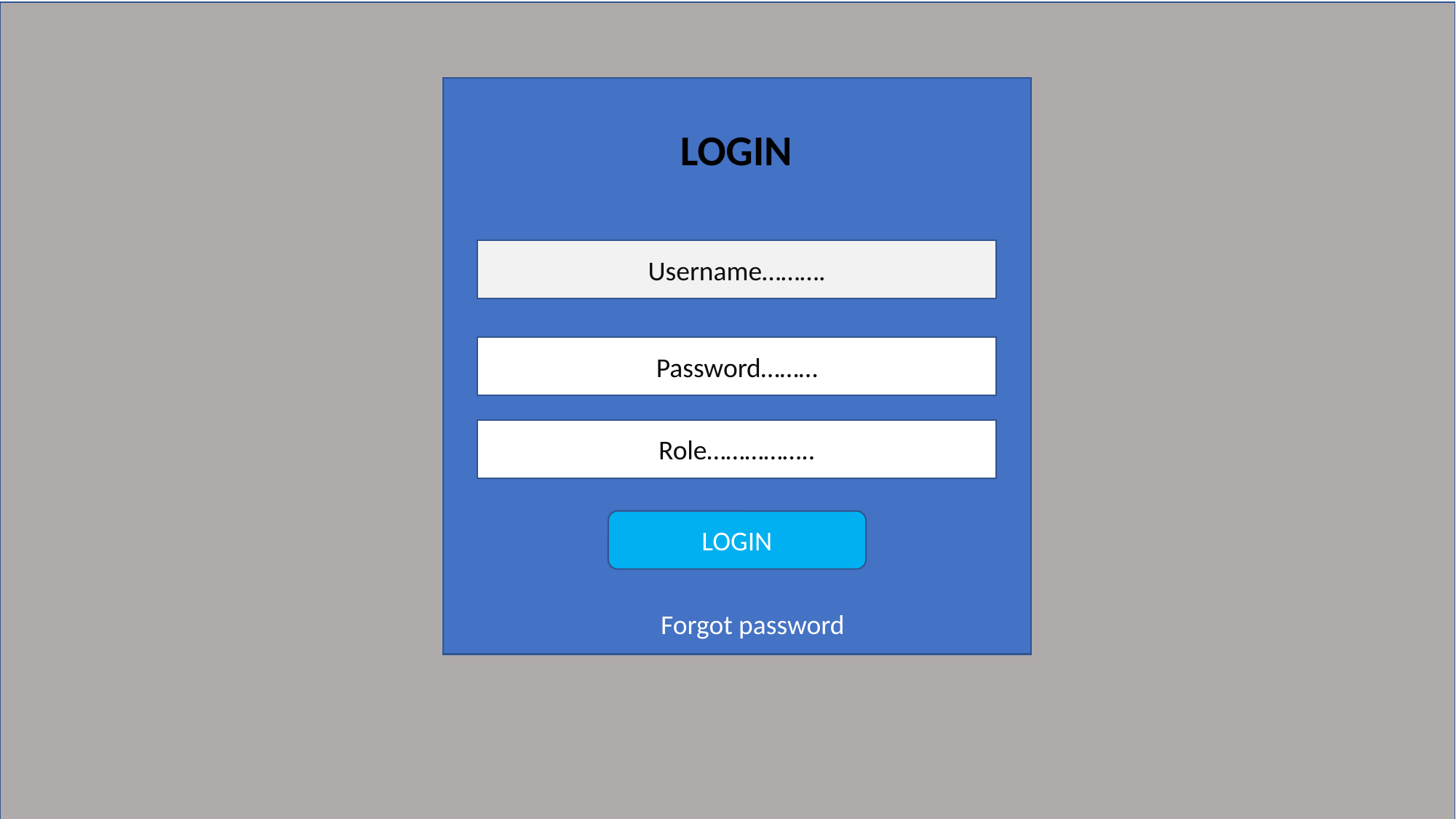

LOGIN
Username……….
Password………
Role……………..
LOGIN
Forgot password